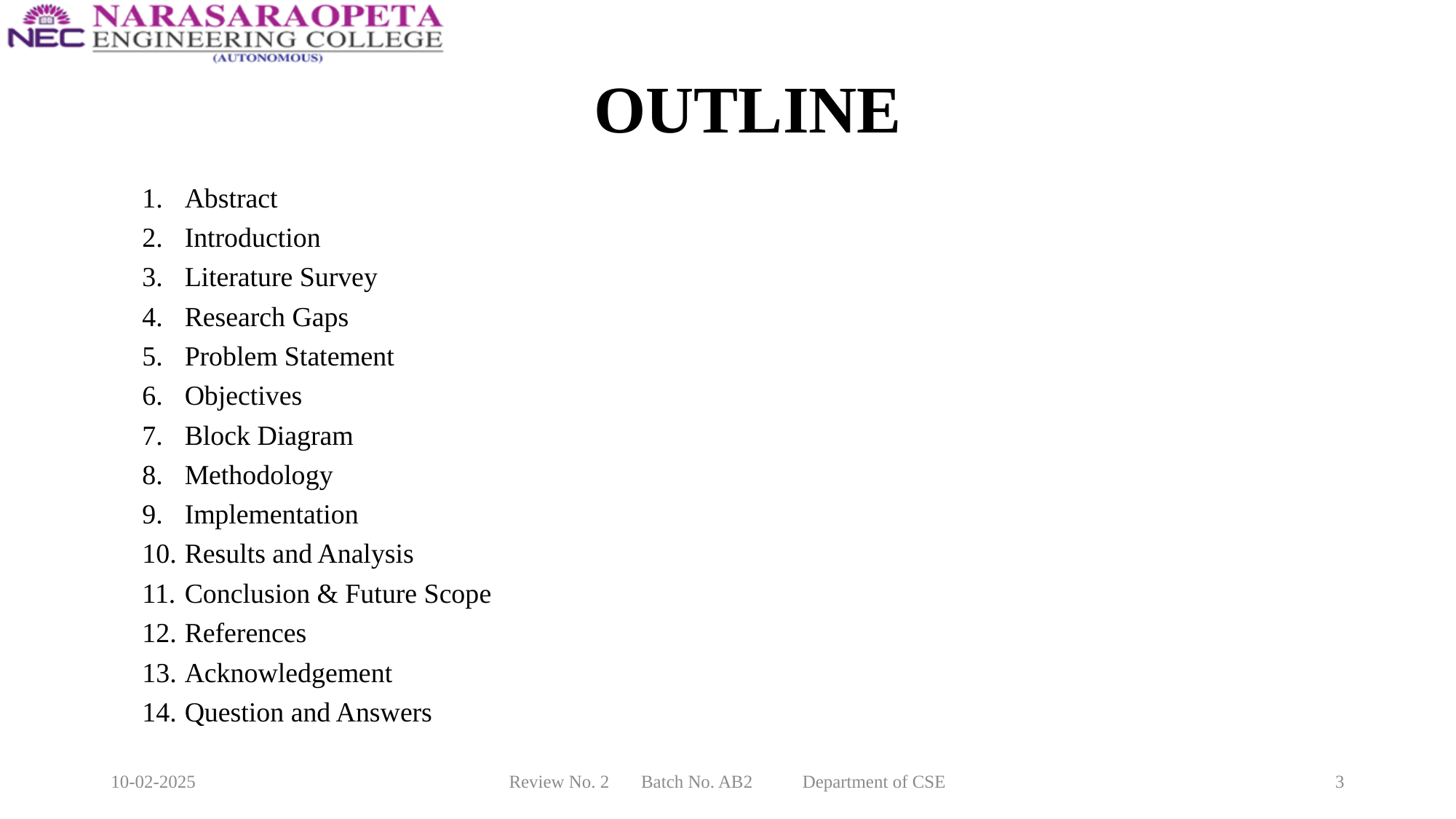

# OUTLINE
Abstract
Introduction
Literature Survey
Research Gaps
Problem Statement
Objectives
Block Diagram
Methodology
Implementation
Results and Analysis
Conclusion & Future Scope
References
Acknowledgement
Question and Answers

10-02-2025
Review No. 2       Batch No. AB2           Department of CSE
3